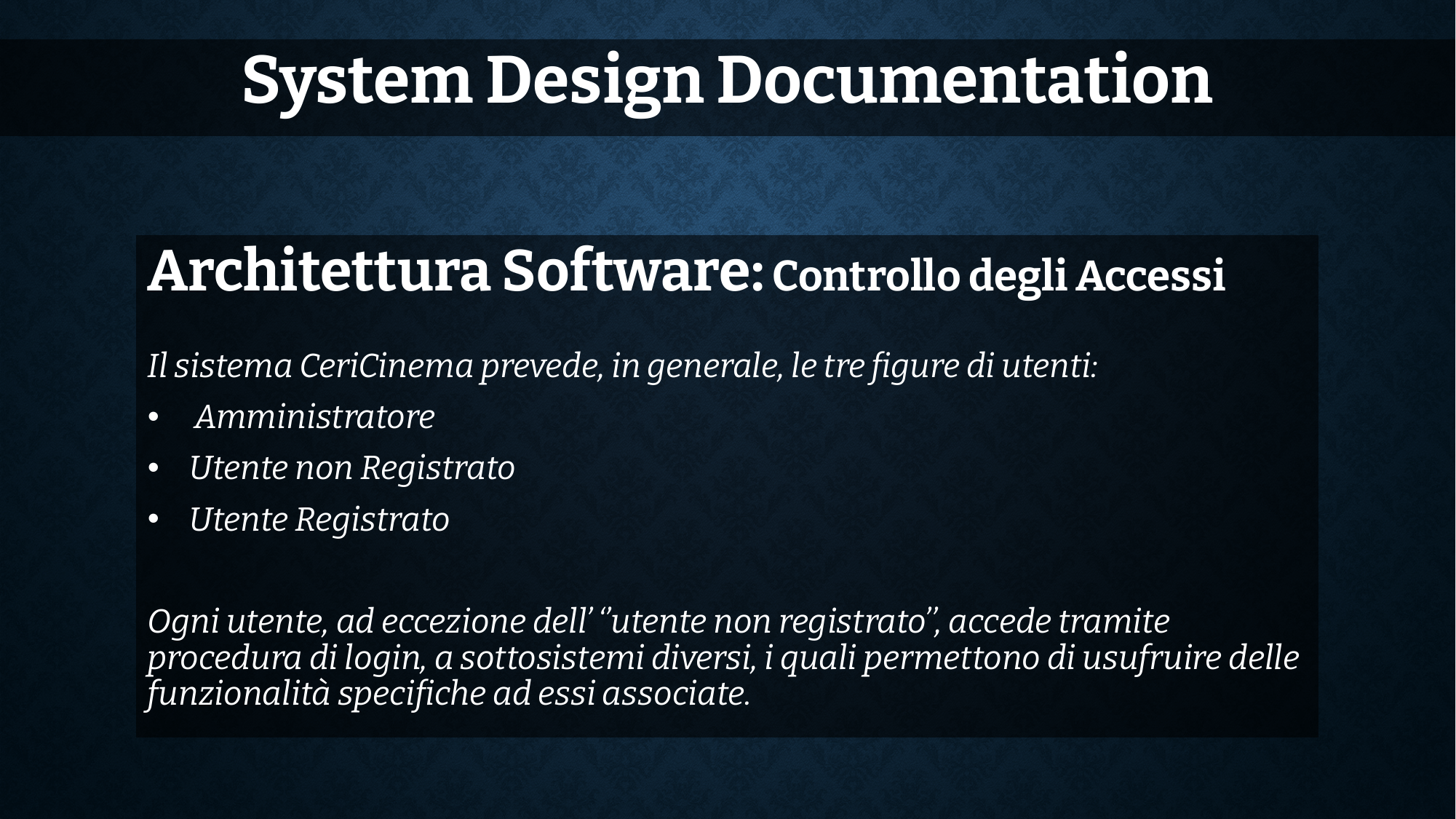

System Design Documentation
Architettura Software: Controllo degli Accessi

Il sistema CeriCinema prevede, in generale, le tre figure di utenti:
 Amministratore
Utente non Registrato
Utente Registrato

Ogni utente, ad eccezione dell’ ‘’utente non registrato’’, accede tramite procedura di login, a sottosistemi diversi, i quali permettono di usufruire delle funzionalità specifiche ad essi associate.